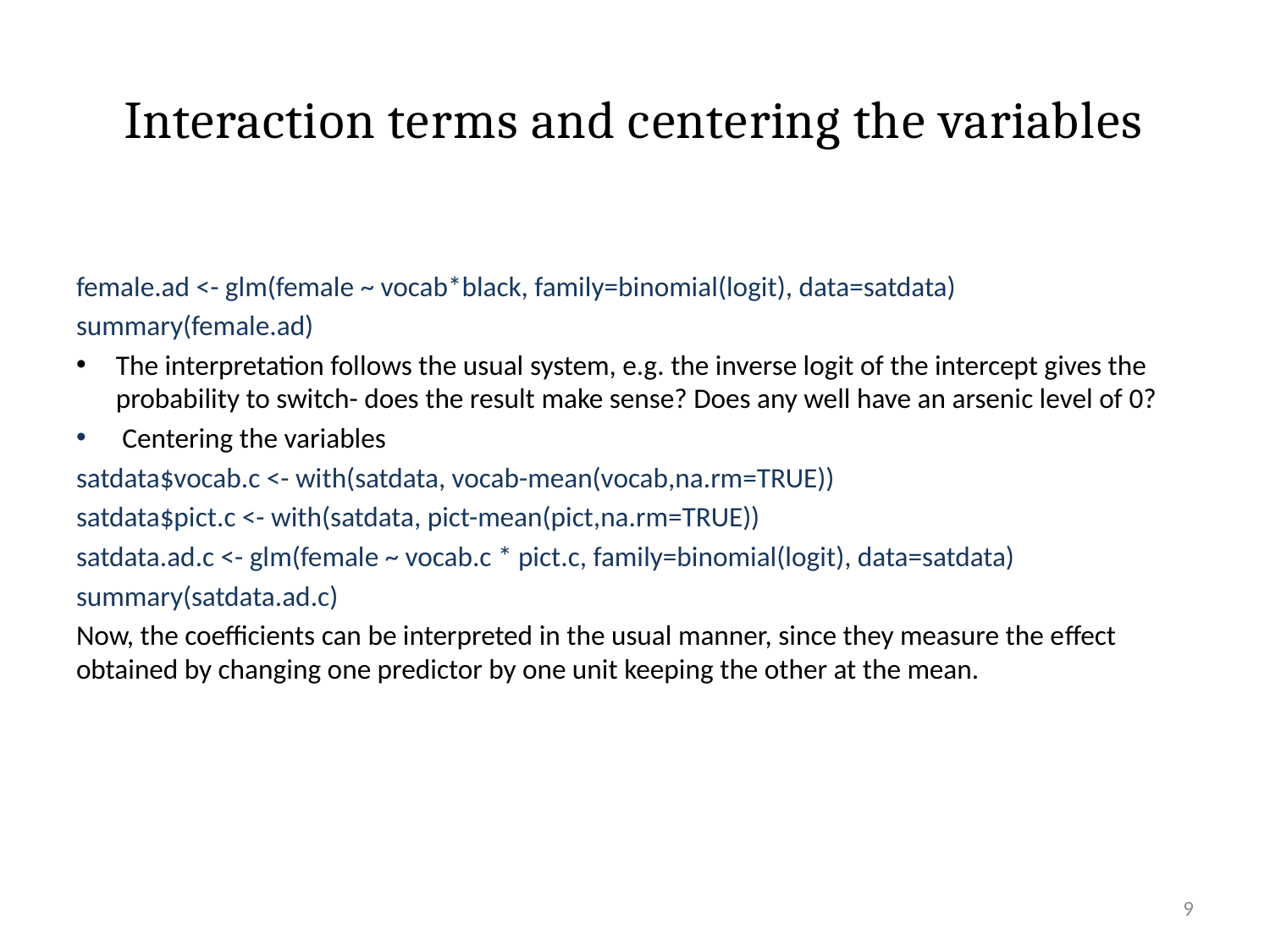

# Interaction terms and centering the variables

female.ad <- glm(female ~ vocab*black, family=binomial(logit), data=satdata)
summary(female.ad)
The interpretation follows the usual system, e.g. the inverse logit of the intercept gives the probability to switch- does the result make sense? Does any well have an arsenic level of 0?
 Centering the variables
satdata$vocab.c <- with(satdata, vocab-mean(vocab,na.rm=TRUE))
satdata$pict.c <- with(satdata, pict-mean(pict,na.rm=TRUE))
satdata.ad.c <- glm(female ~ vocab.c * pict.c, family=binomial(logit), data=satdata)
summary(satdata.ad.c)
Now, the coeﬃcients can be interpreted in the usual manner, since they measure the eﬀect obtained by changing one predictor by one unit keeping the other at the mean.

9